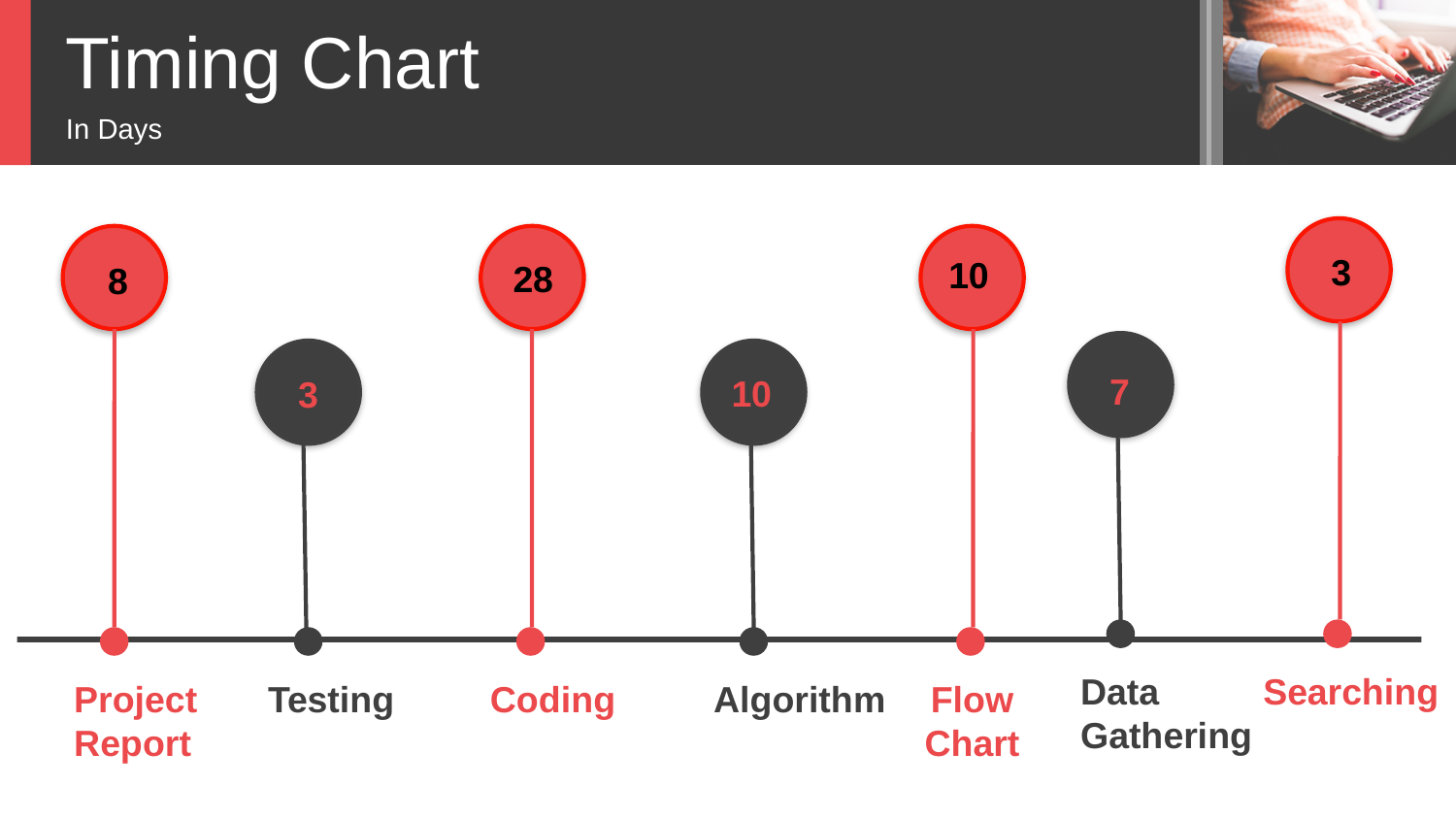

Timing Chart
In Days

3
10
28
8

7
10
3

Data
Gathering
Searching
Project
Report
Testing
Coding
Algorithm
Flow Chart